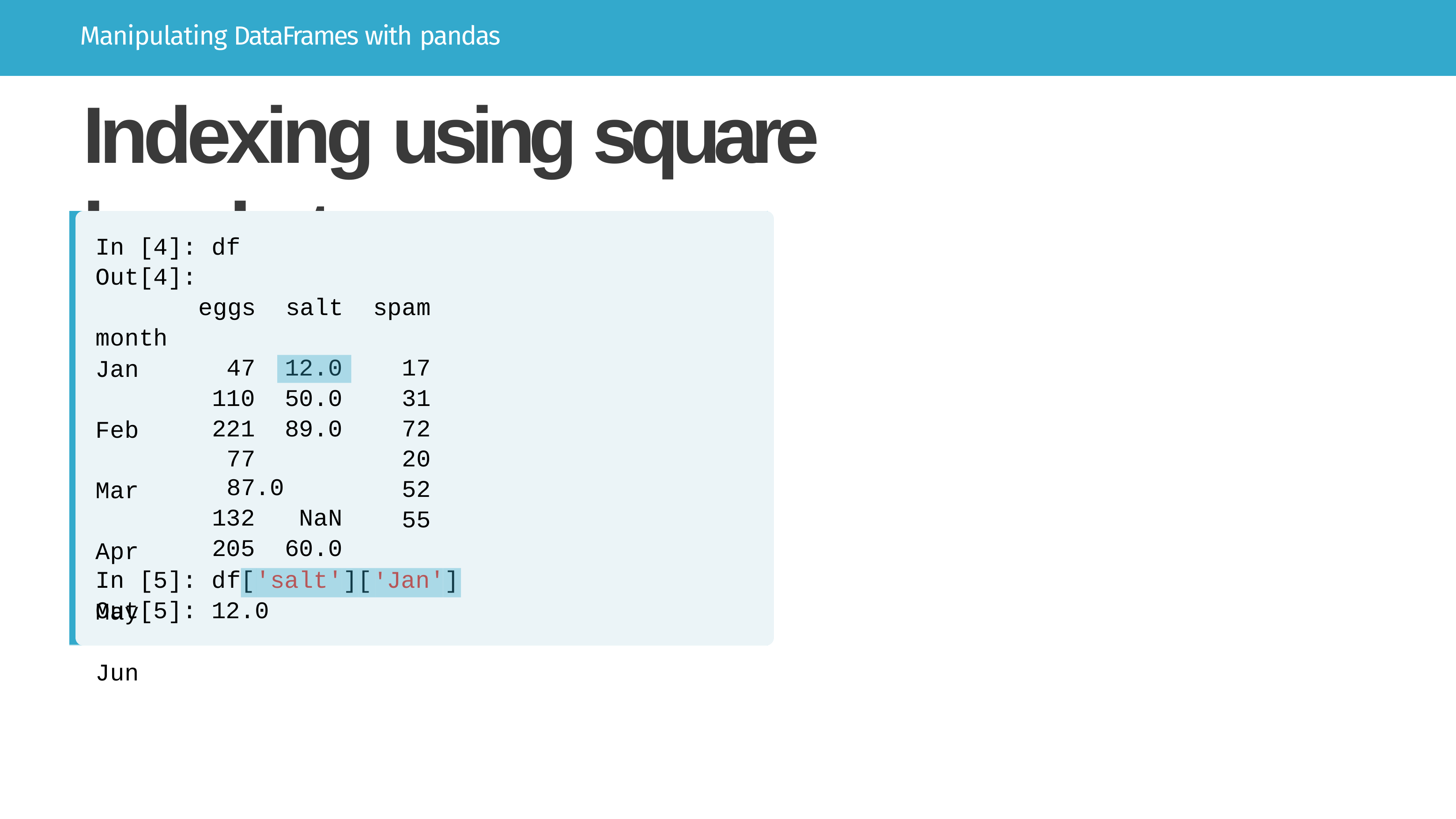

# Manipulating DataFrames with pandas
Indexing using square brackets

In [4]: df
Out[4]:
eggs	salt	spam
month
17
31
72
20
52
55

'
12.0
Jan  Feb  Mar  Apr  May  Jun
47
110	50.0
221	89.0
77	87.0
132	NaN
205	60.0

f[
'salt'
]
[
Jan'
]
In [5]: d
Out[5]: 12.0